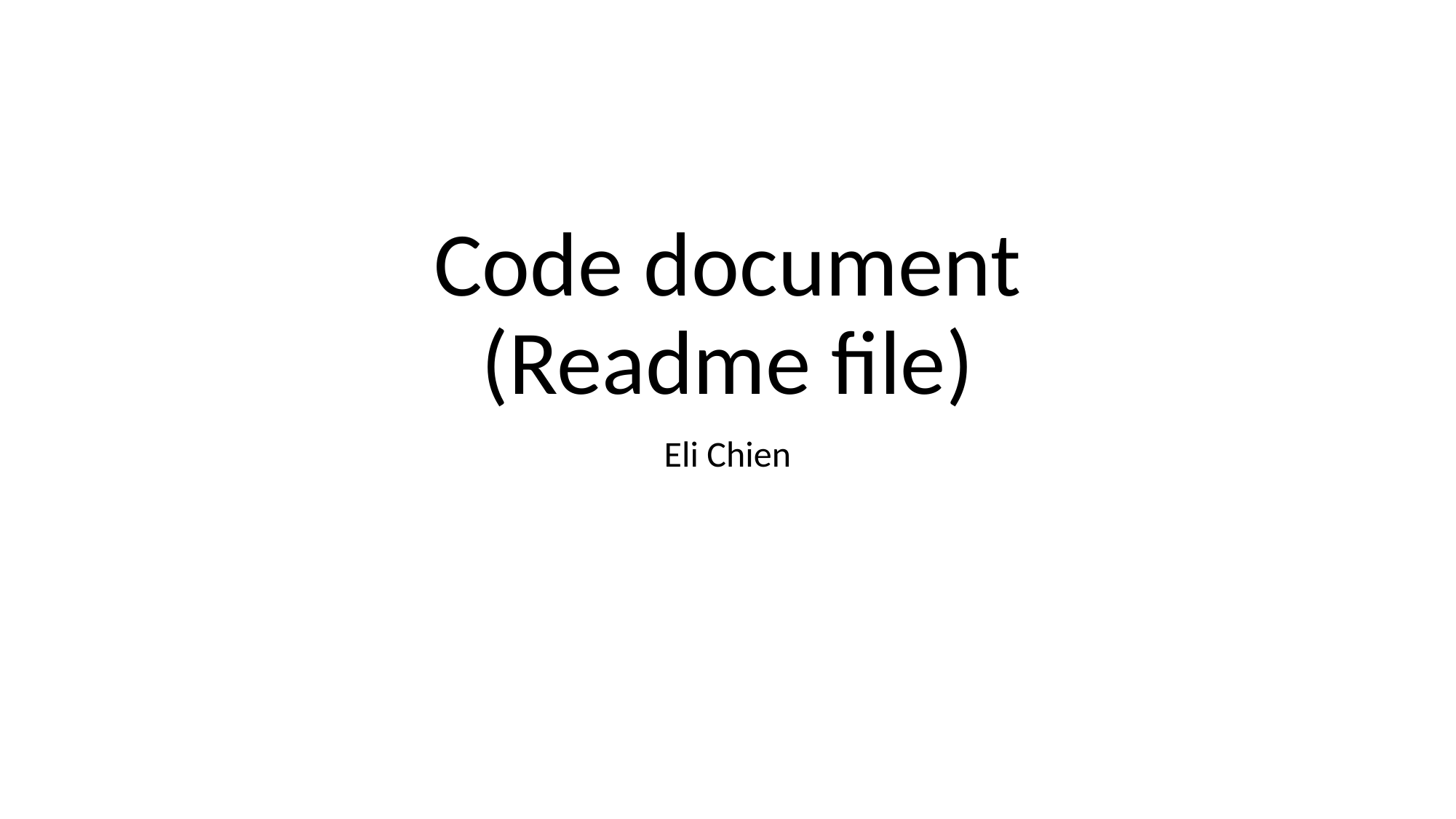

# Code document (Readme file)
Eli Chien